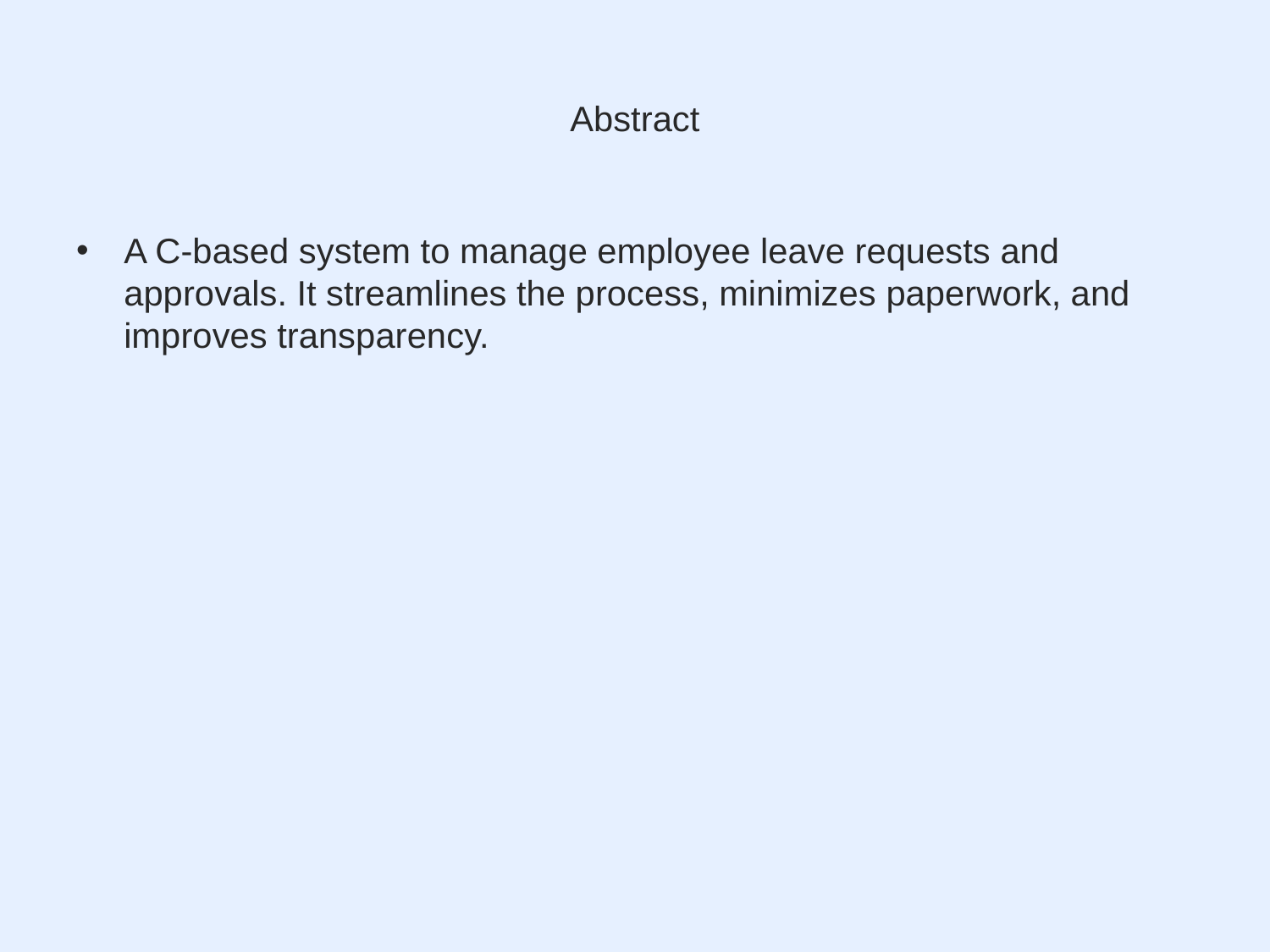

# Abstract
A C-based system to manage employee leave requests and approvals. It streamlines the process, minimizes paperwork, and improves transparency.